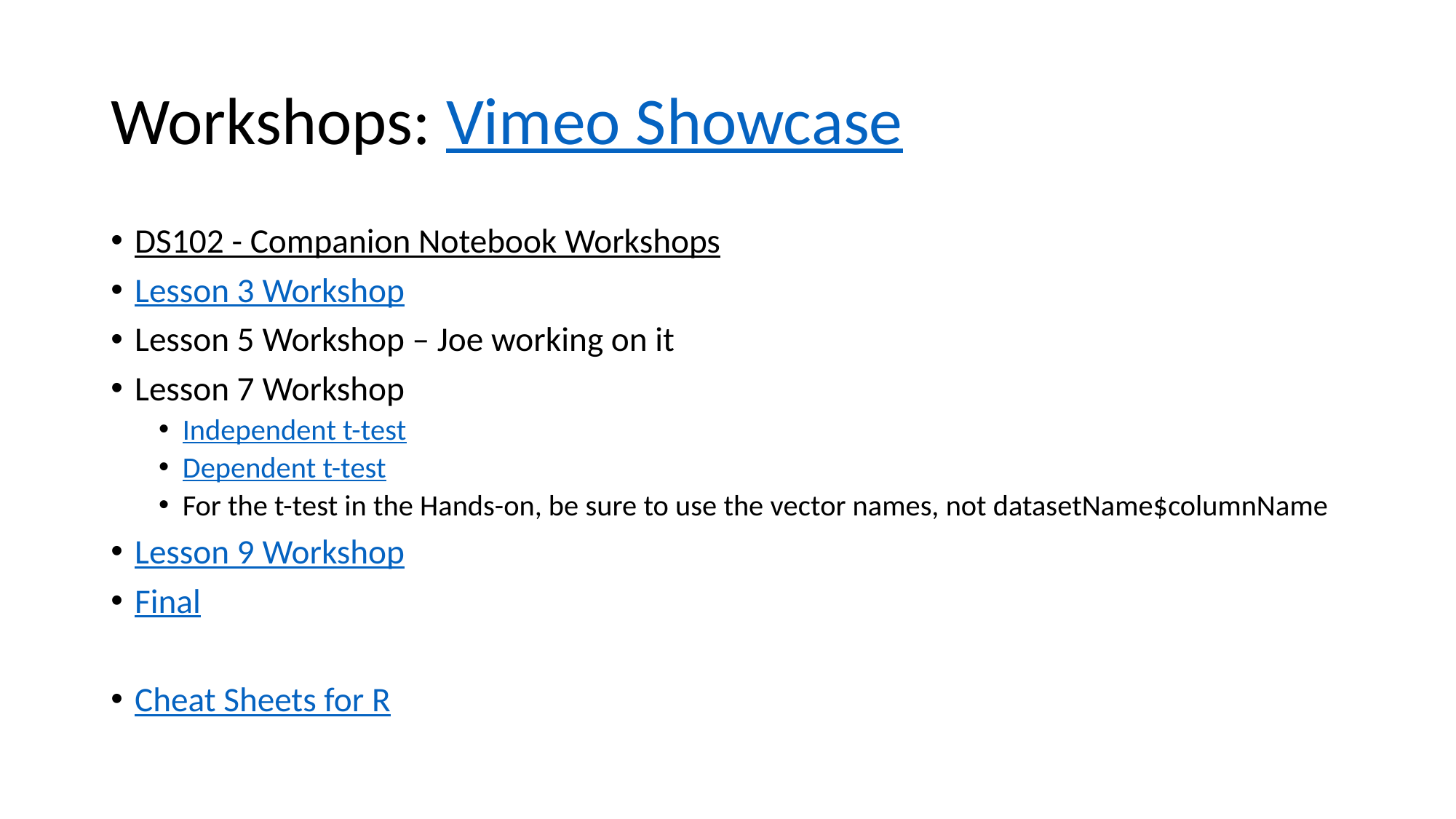

# Workshops: Vimeo Showcase
DS102 - Companion Notebook Workshops
Lesson 3 Workshop
Lesson 5 Workshop – Joe working on it
Lesson 7 Workshop
Independent t-test
Dependent t-test
For the t-test in the Hands-on, be sure to use the vector names, not datasetName$columnName
Lesson 9 Workshop
Final

Cheat Sheets for R